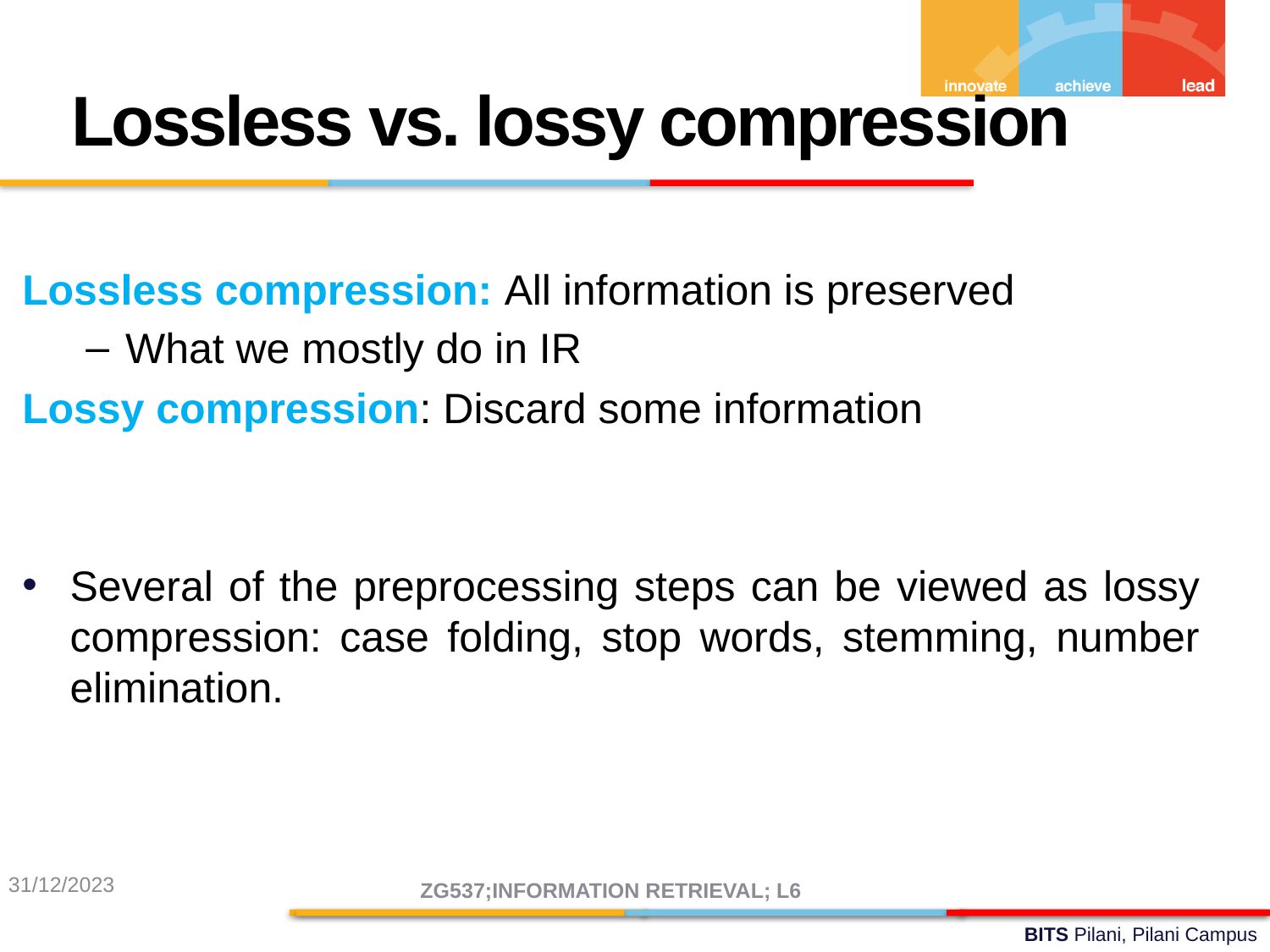

Lossless vs. lossy compression

Lossless compression: All information is preserved
What we mostly do in IR
Lossy compression: Discard some information

Several of the preprocessing steps can be viewed as lossy compression: case folding, stop words, stemming, number elimination.
31/12/2023
ZG537;INFORMATION RETRIEVAL; L6